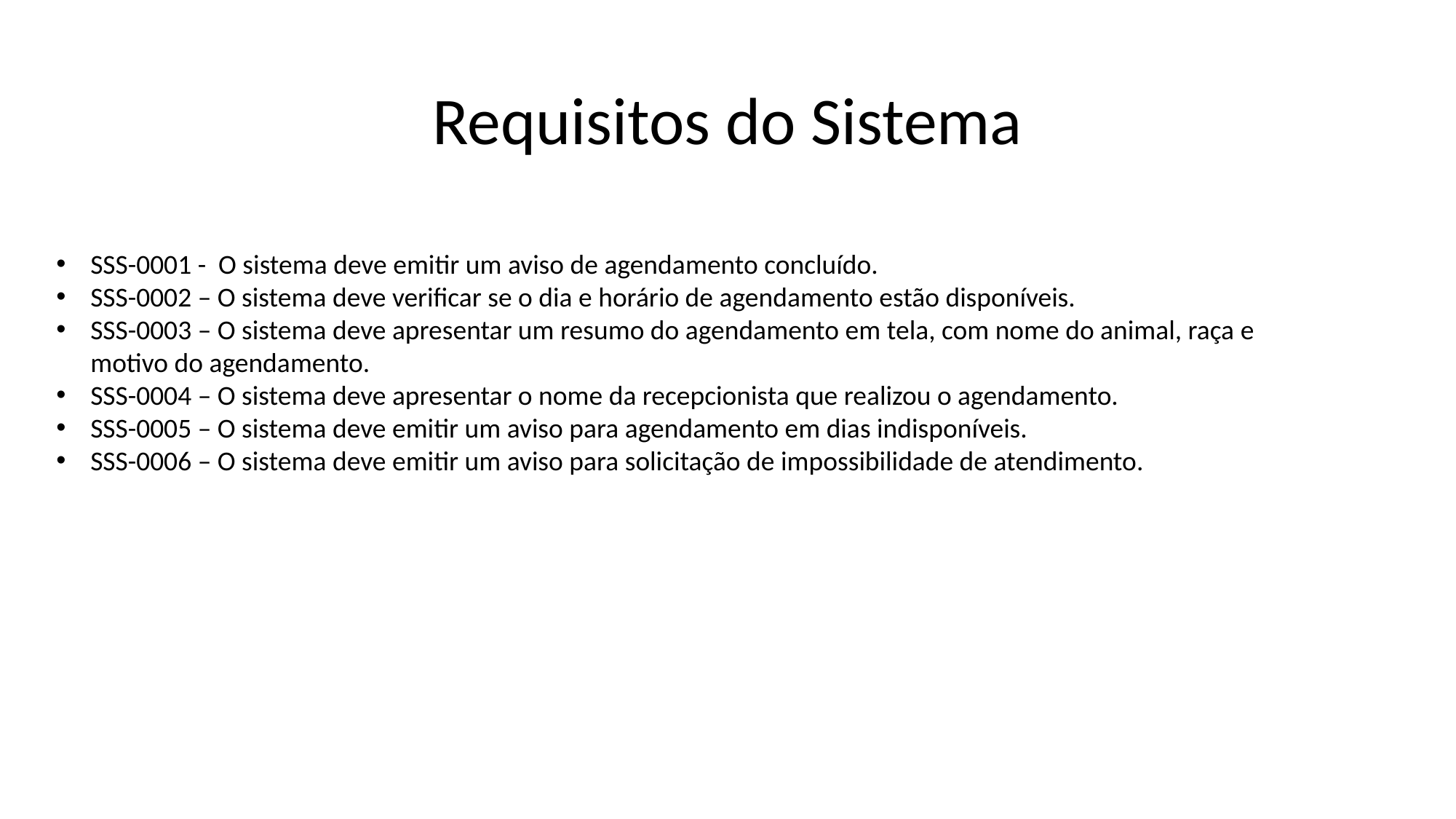

# Requisitos do Sistema
SSS-0001 -  O sistema deve emitir um aviso de agendamento concluído.
SSS-0002 – O sistema deve verificar se o dia e horário de agendamento estão disponíveis.
SSS-0003 – O sistema deve apresentar um resumo do agendamento em tela, com nome do animal, raça e motivo do agendamento.
SSS-0004 – O sistema deve apresentar o nome da recepcionista que realizou o agendamento.
SSS-0005 – O sistema deve emitir um aviso para agendamento em dias indisponíveis.
SSS-0006 – O sistema deve emitir um aviso para solicitação de impossibilidade de atendimento.